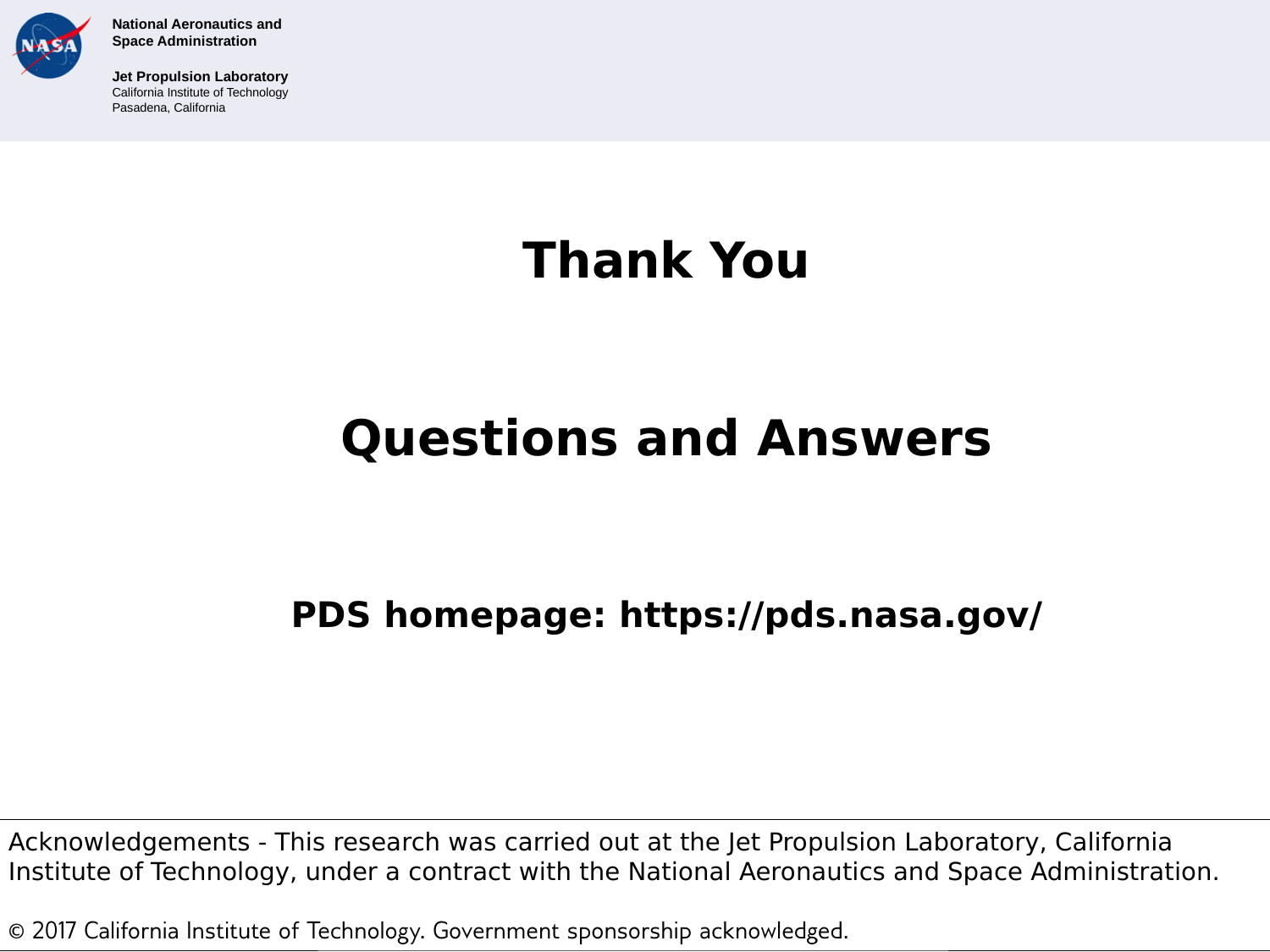

# Thank You Questions and Answers PDS homepage: https://pds.nasa.gov/
Acknowledgements - This research was carried out at the Jet Propulsion Laboratory, California Institute of Technology, under a contract with the National Aeronautics and Space Administration.

© 2017 California Institute of Technology. Government sponsorship acknowledged.

22